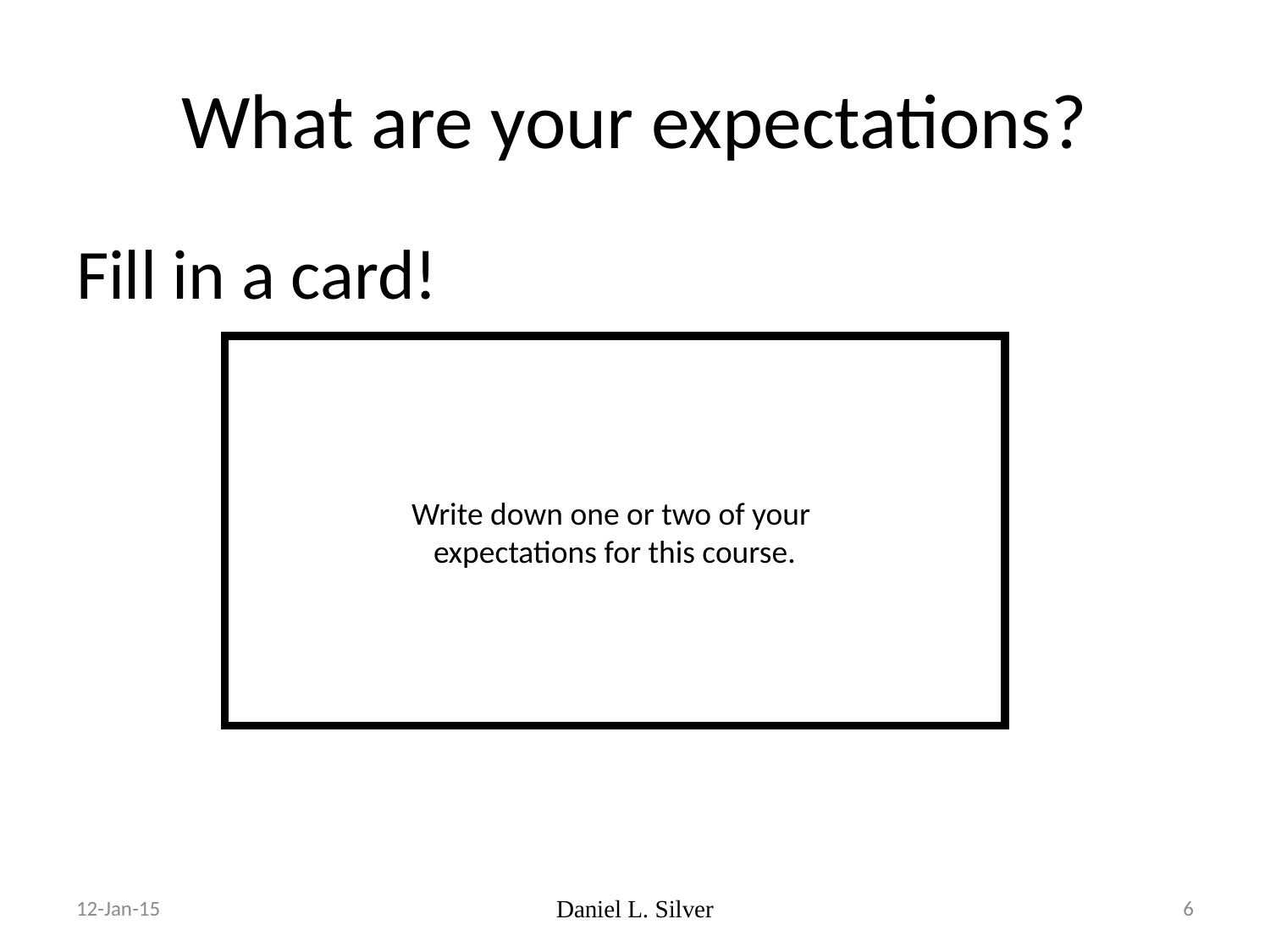

# What are your expectations?
Fill in a card!
Write down one or two of your
expectations for this course.
12-Jan-15
Daniel L. Silver
6